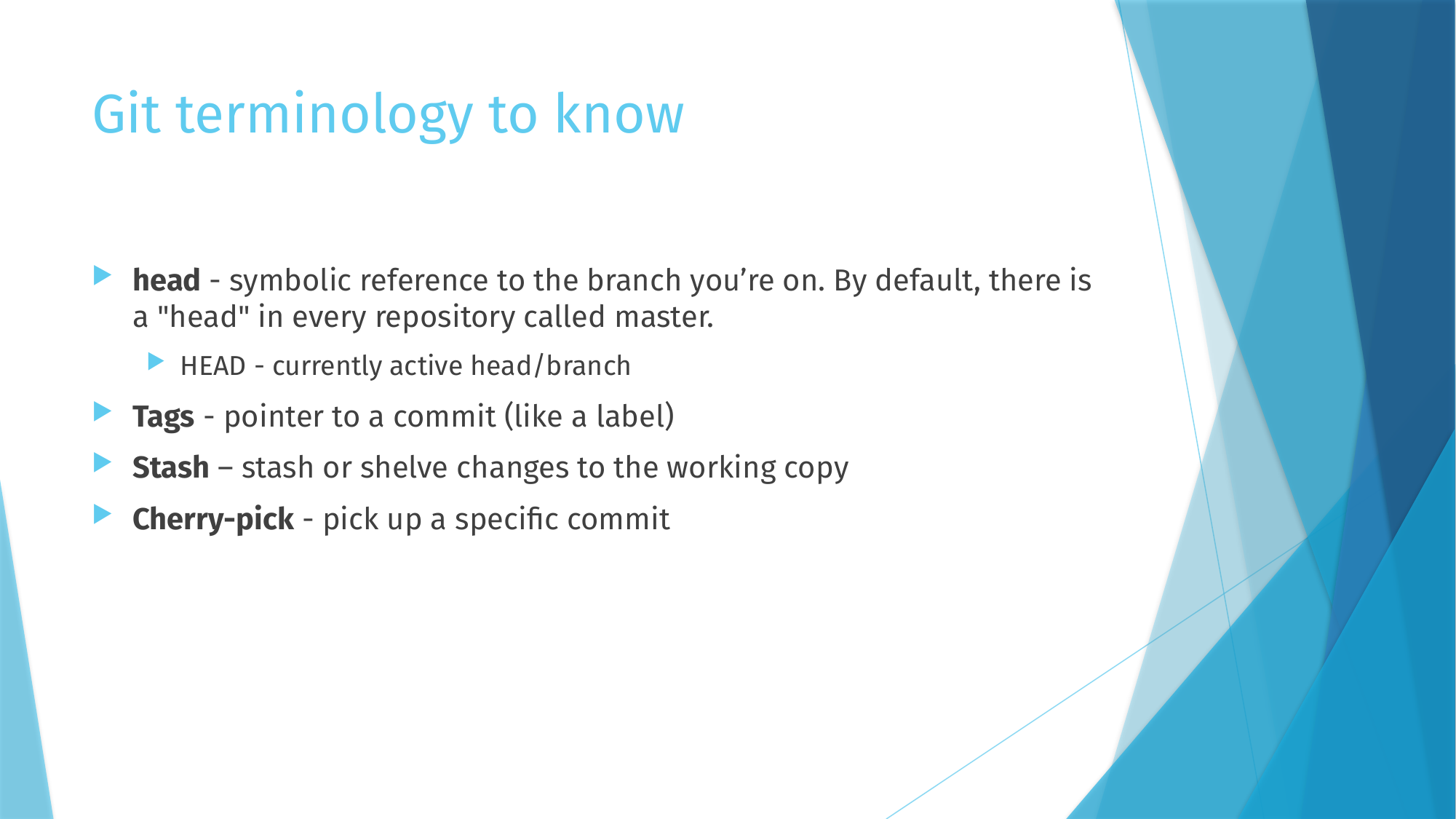

# Git terminology to know
head - symbolic reference to the branch you’re on. By default, there is a "head" in every repository called master.
HEAD - currently active head/branch
Tags - pointer to a commit (like a label)
Stash – stash or shelve changes to the working copy
Cherry-pick - pick up a specific commit